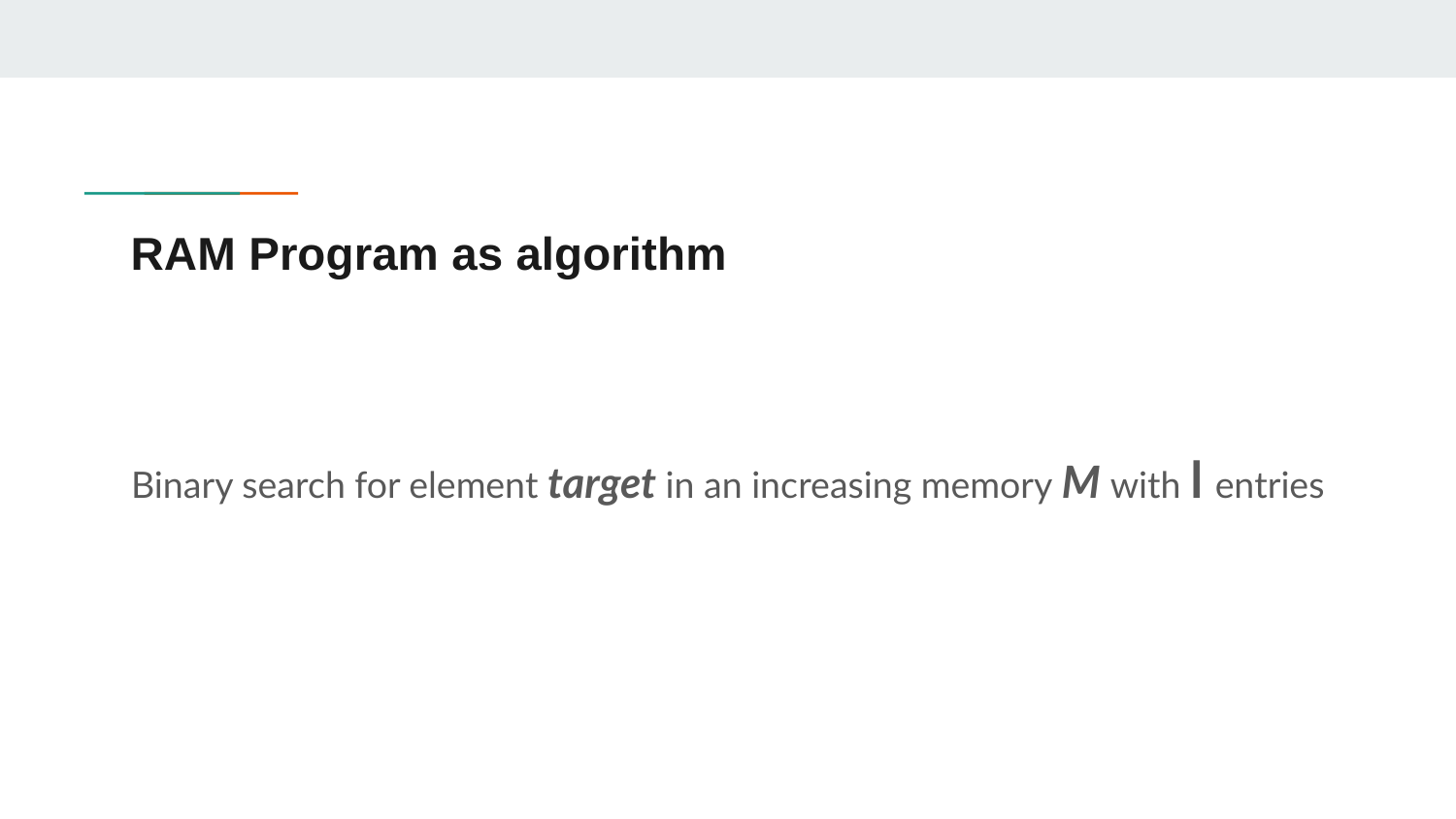

# RAM Program as algorithm
Binary search for element target in an increasing memory M with l entries